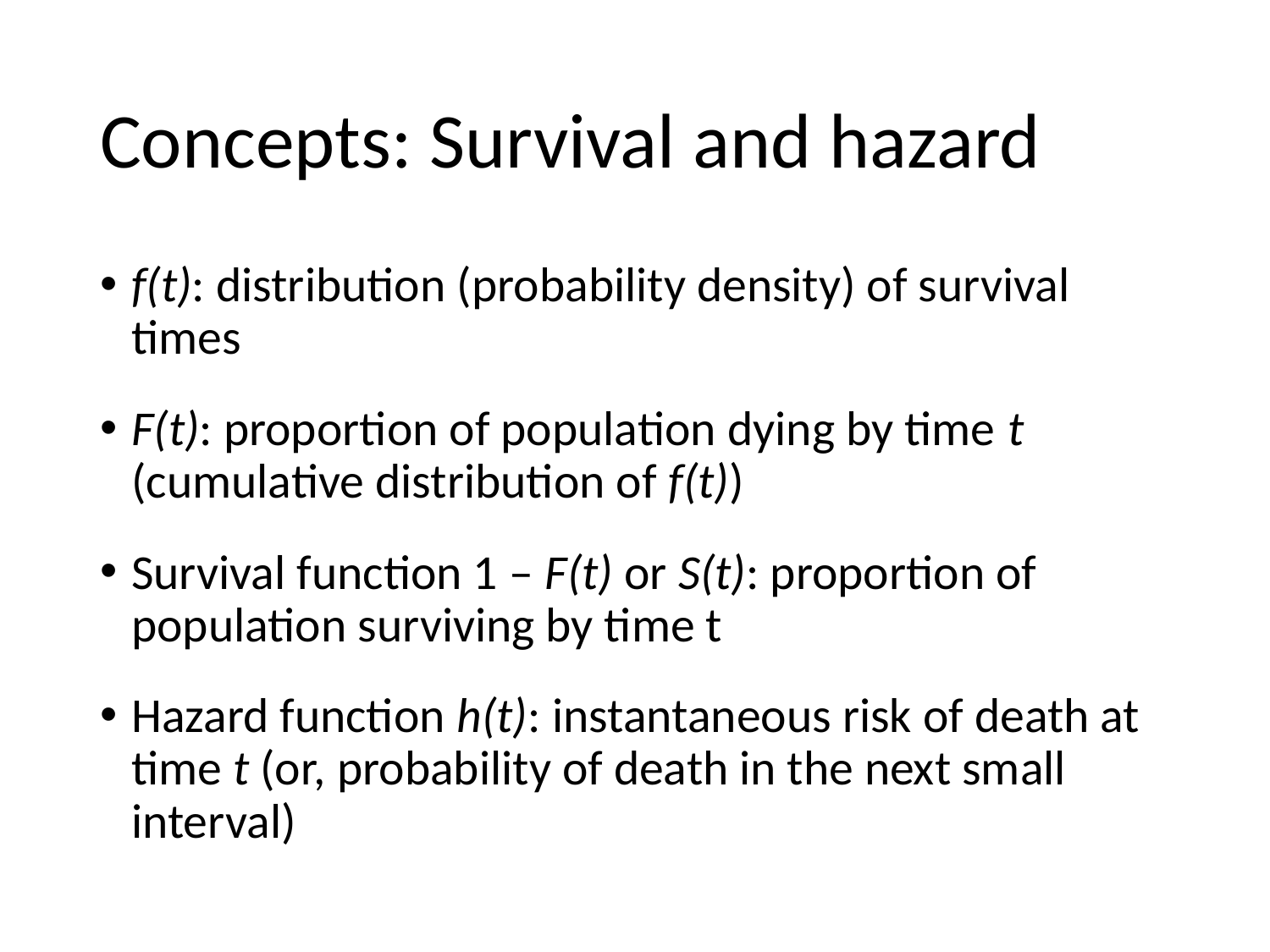

# Concepts: Survival and hazard
f(t): distribution (probability density) of survival times
F(t): proportion of population dying by time t (cumulative distribution of f(t))
Survival function 1 – F(t) or S(t): proportion of population surviving by time t
Hazard function h(t): instantaneous risk of death at time t (or, probability of death in the next small interval)